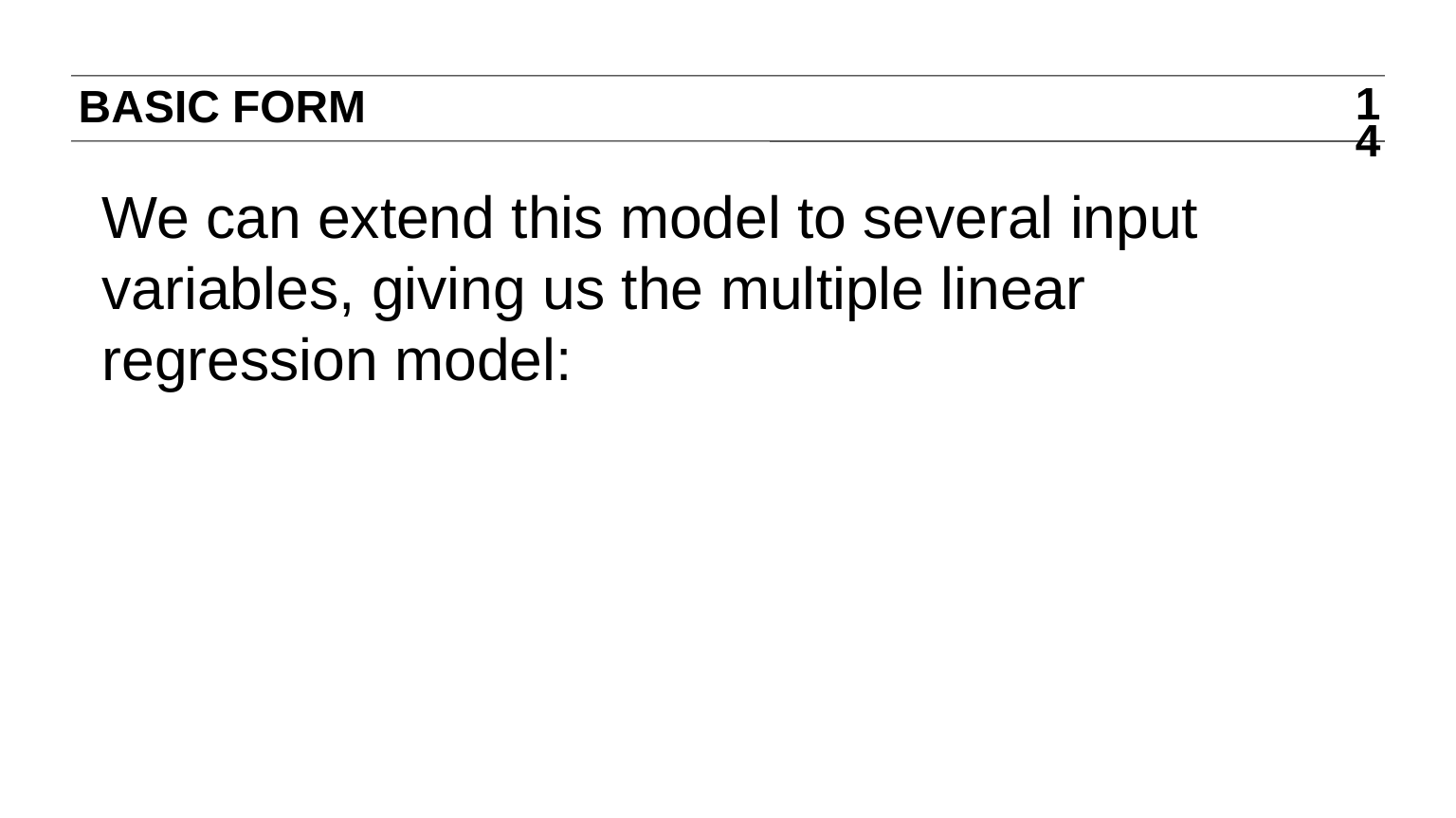

BASIC FORM
14
We can extend this model to several input variables, giving us the multiple linear regression model: